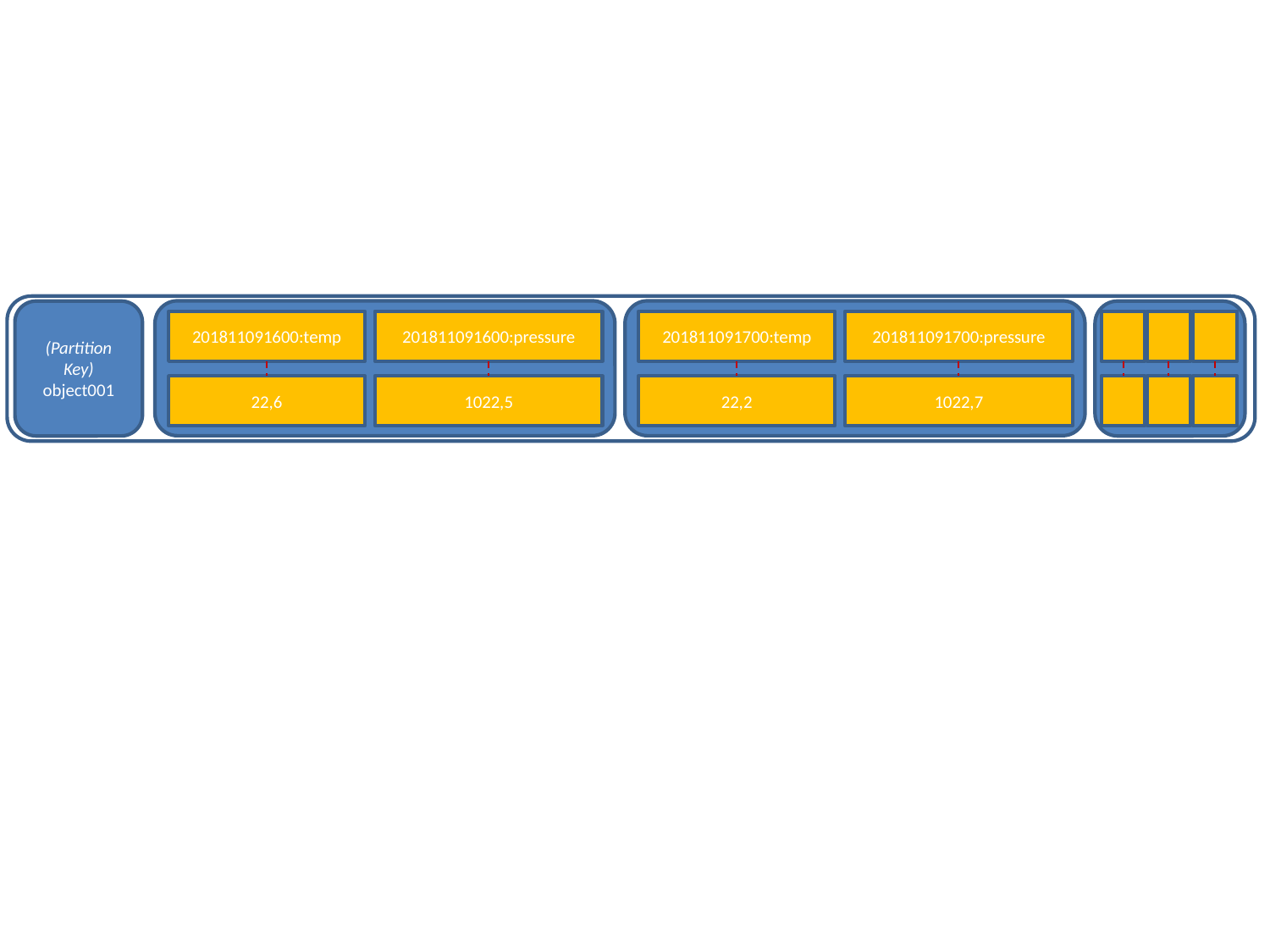

(Partition Key)
object001

201811091600:temp
201811091600:pressure
201811091700:temp
201811091700:pressure

22,6
1022,5
22,2
1022,7